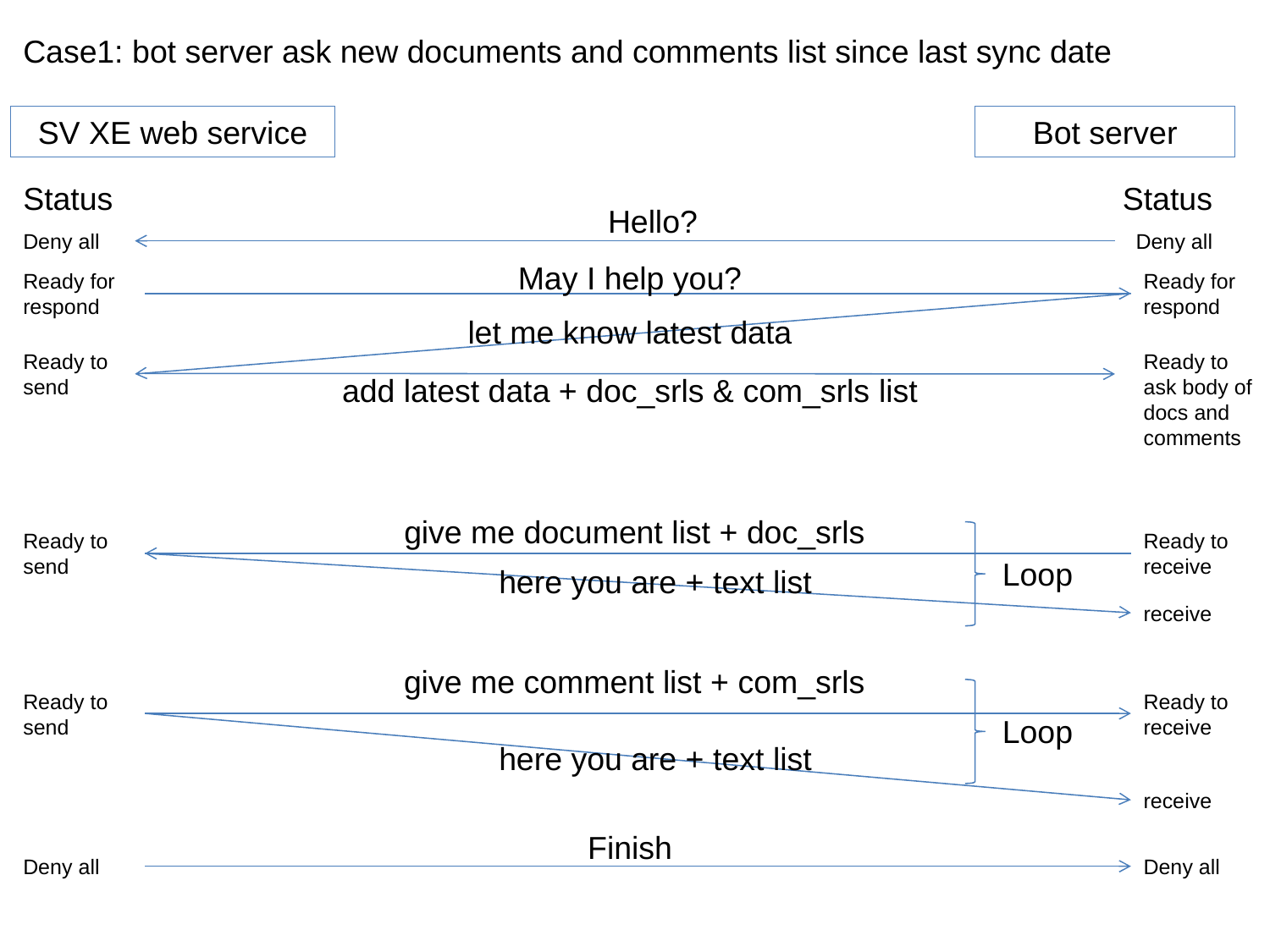

Case1: bot server ask new documents and comments list since last sync date
SV XE web service
Bot server
Status
Status
Hello?
Deny all
Deny all
May I help you?
Ready for respond
Ready for respond
let me know latest data
Ready to send
Ready to ask body of docs and comments
add latest data + doc_srls & com_srls list
 give me document list + doc_srls
Ready to send

Ready to receive
Loop
here you are + text list
receive
 give me comment list + com_srls

Ready to send
Ready to receive
Loop
here you are + text list
receive
Finish
Deny all
Deny all